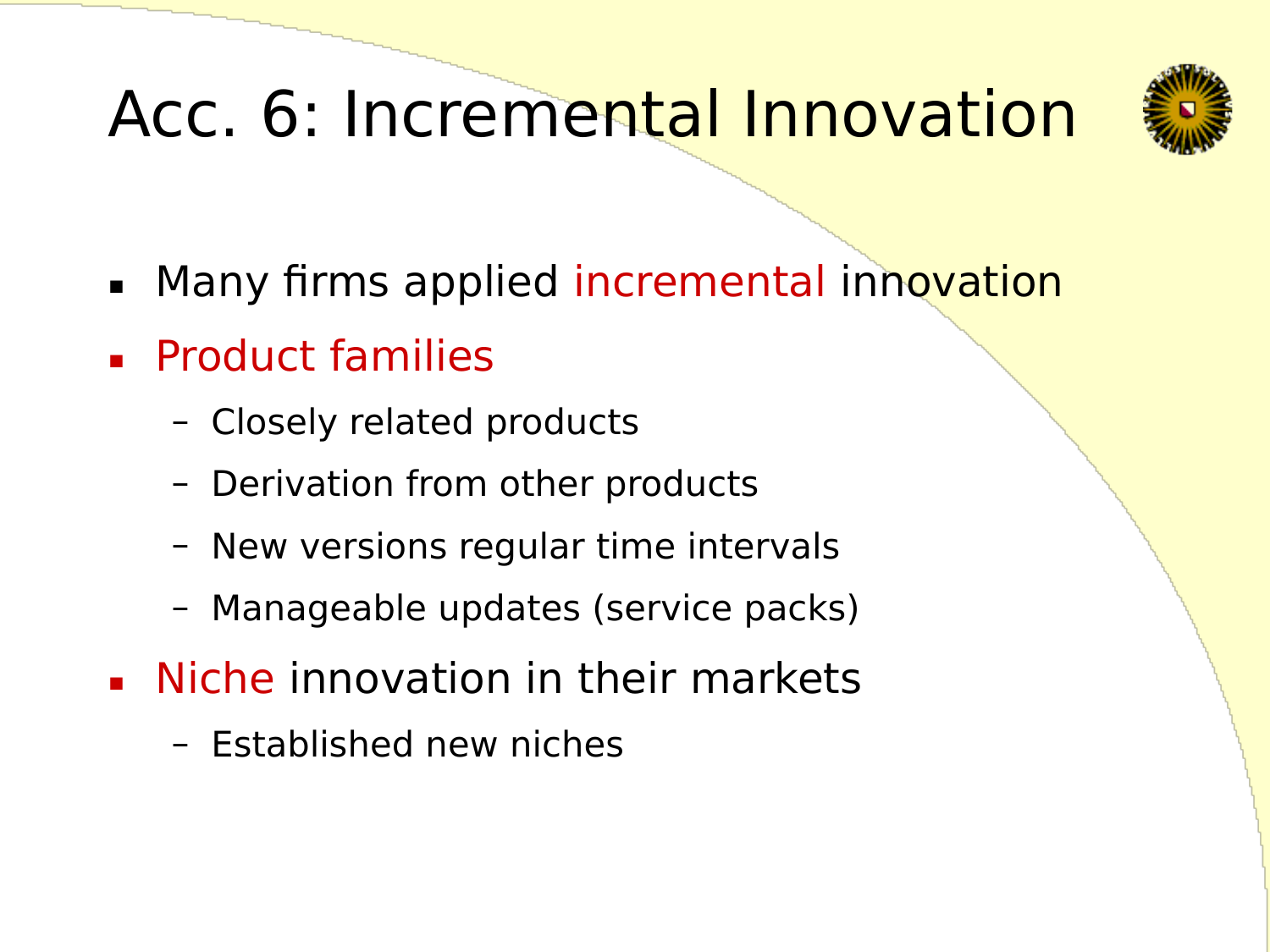

# Acc. 6: Incremental Innovation
Many firms applied incremental innovation
Product families
Closely related products
Derivation from other products
New versions regular time intervals
Manageable updates (service packs)
Niche innovation in their markets
Established new niches